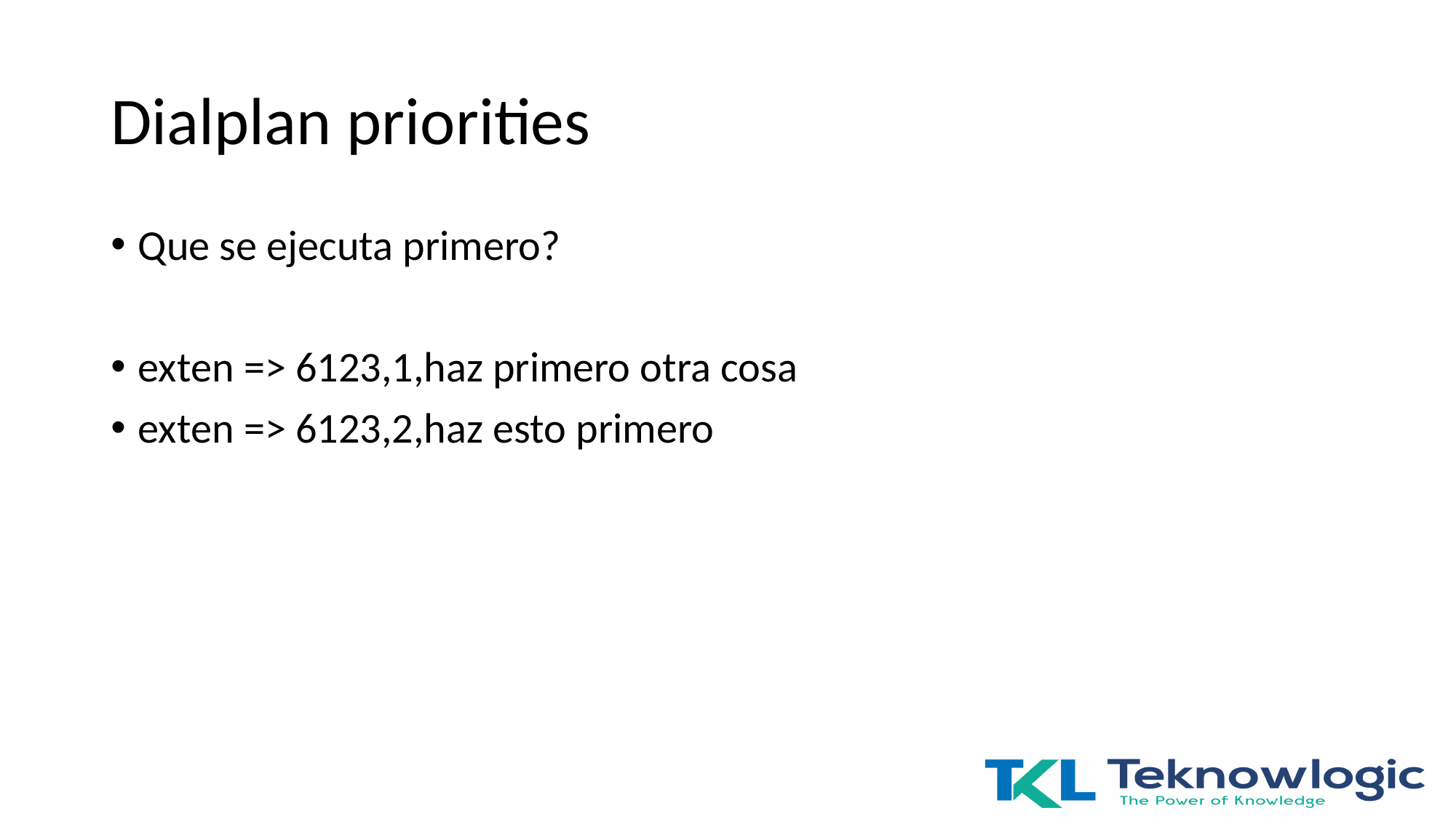

# Dialplan priorities
Que se ejecuta primero?

exten => 6123,1,haz primero otra cosa
exten => 6123,2,haz esto primero